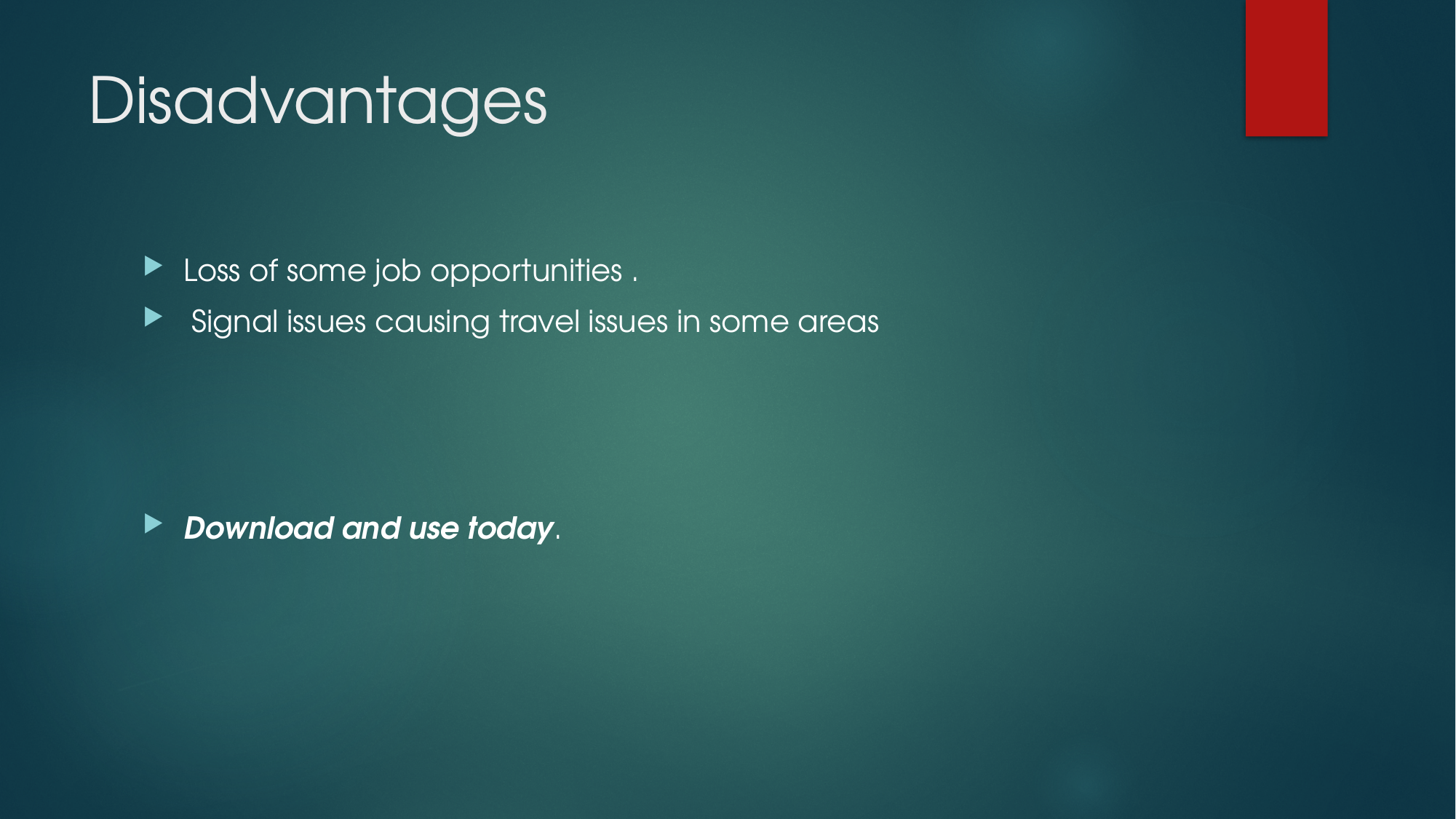

# Disadvantages
Loss of some job opportunities .
 Signal issues causing travel issues in some areas

Download and use today.